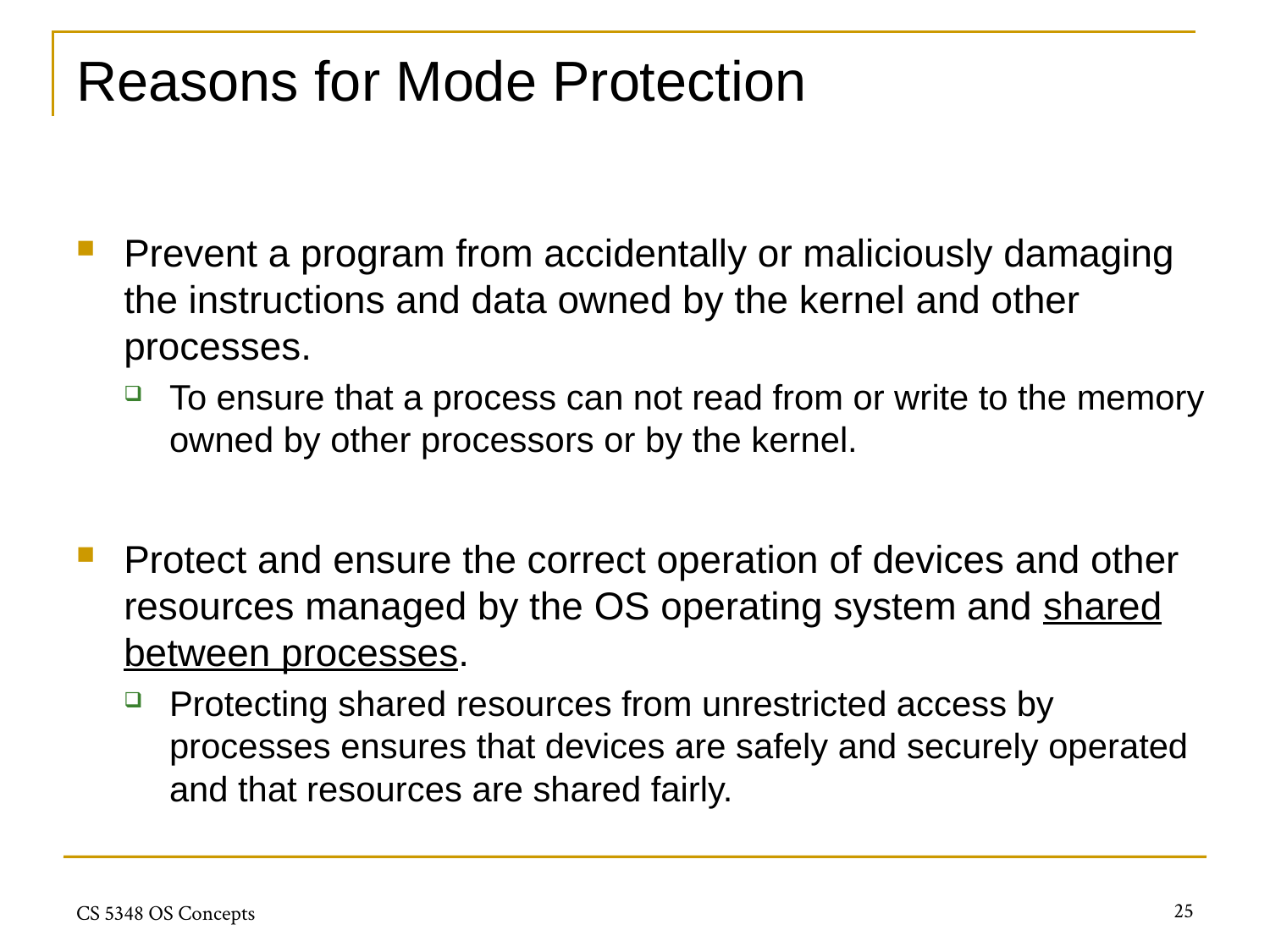

# Reasons for Mode Protection
Prevent a program from accidentally or maliciously damaging the instructions and data owned by the kernel and other processes.
To ensure that a process can not read from or write to the memory owned by other processors or by the kernel.

Protect and ensure the correct operation of devices and other resources managed by the OS operating system and shared between processes.
Protecting shared resources from unrestricted access by processes ensures that devices are safely and securely operated and that resources are shared fairly.
25
CS 5348 OS Concepts